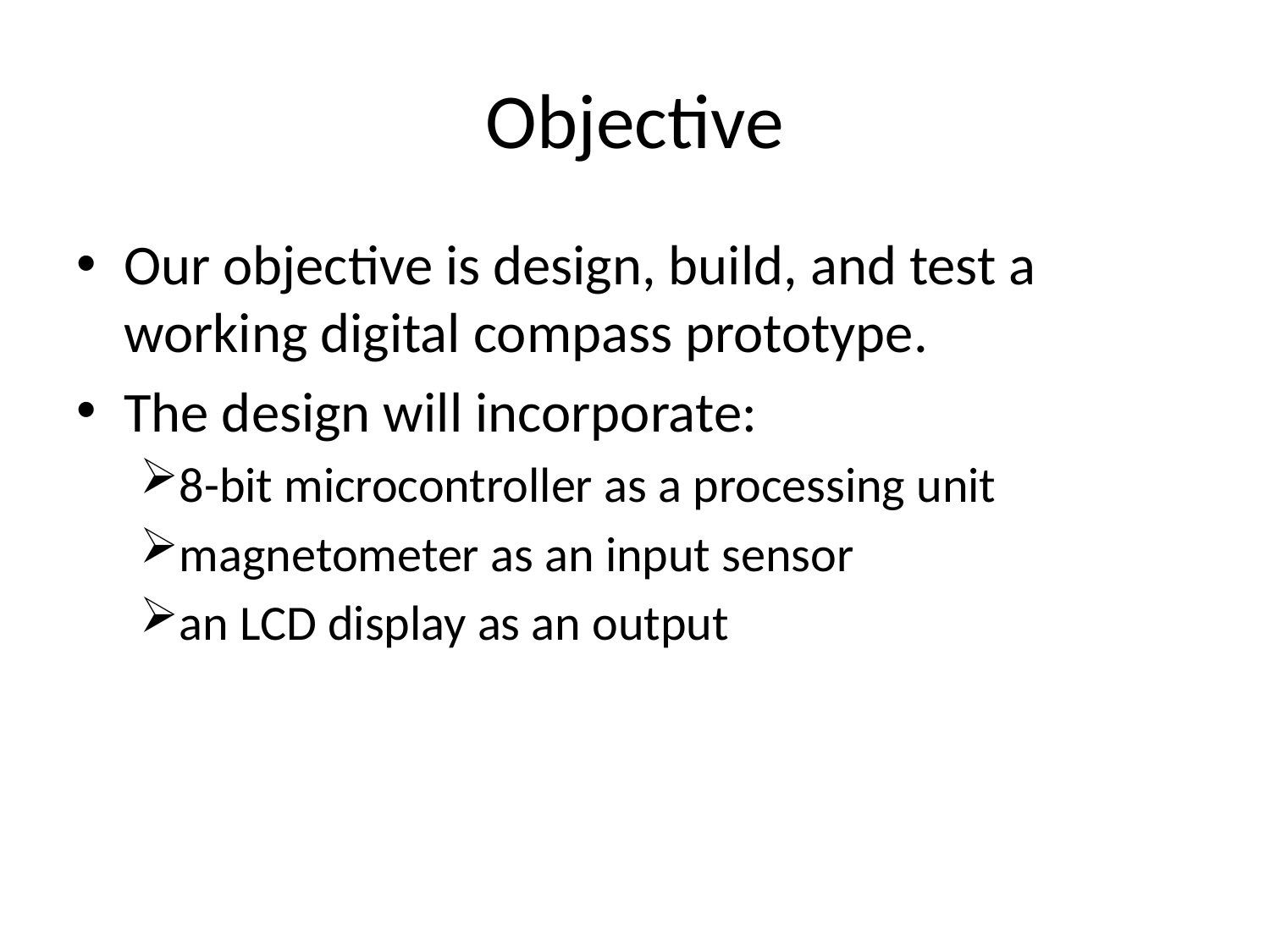

# Objective
Our objective is design, build, and test a working digital compass prototype.
The design will incorporate:
8-bit microcontroller as a processing unit
magnetometer as an input sensor
an LCD display as an output